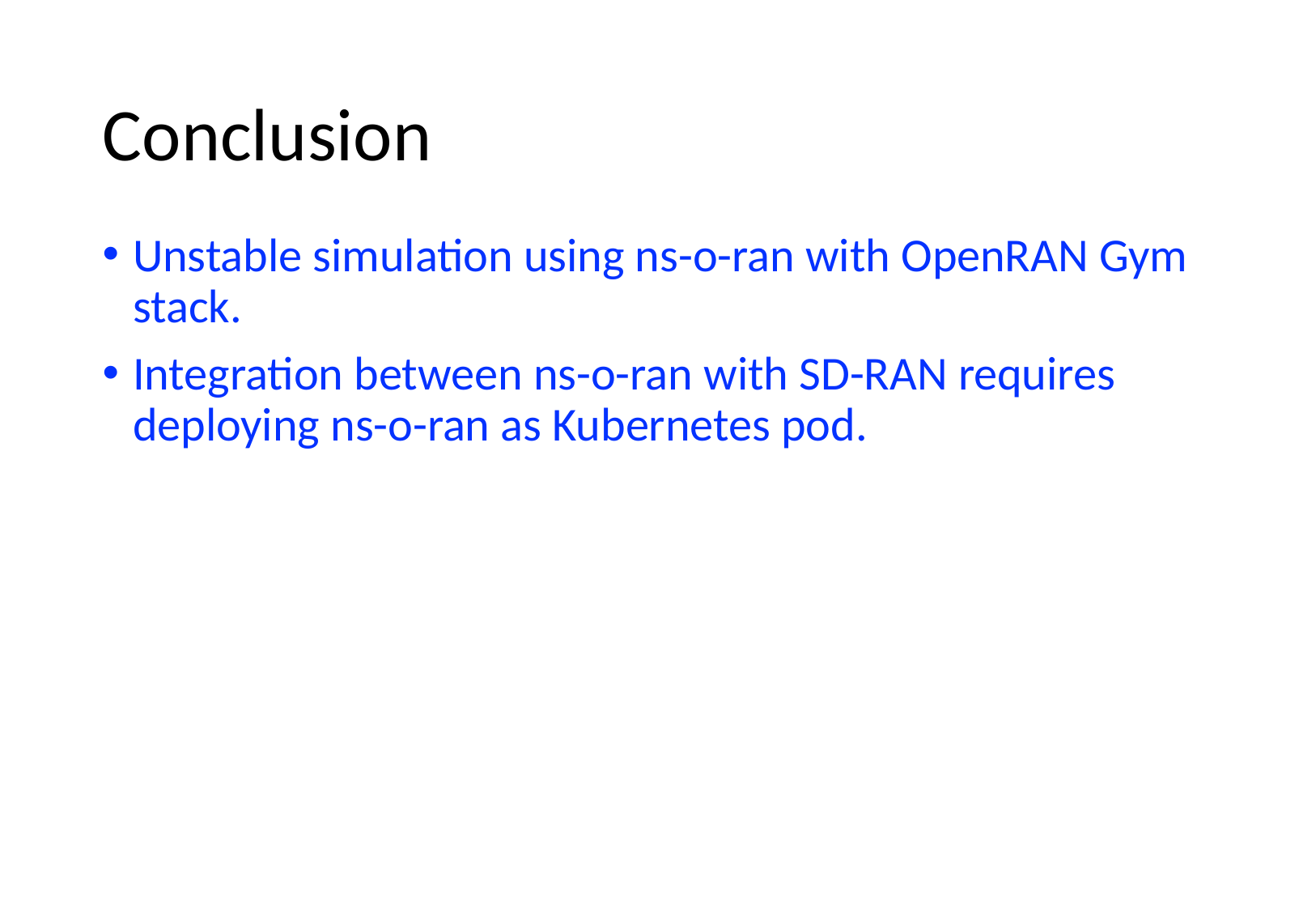

# Conclusion
Unstable simulation using ns-o-ran with OpenRAN Gym stack.
Integration between ns-o-ran with SD-RAN requires deploying ns-o-ran as Kubernetes pod.